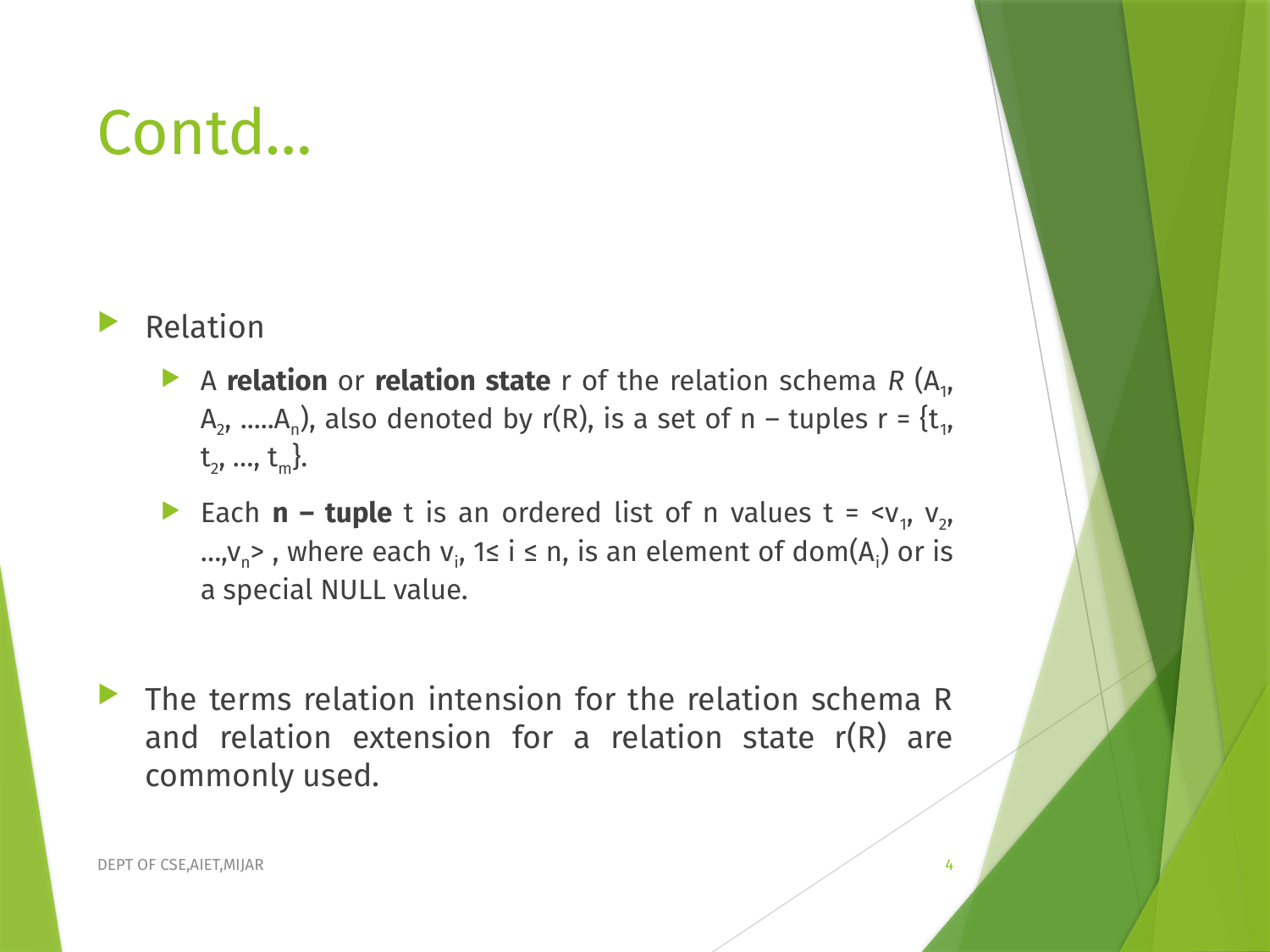

# Contd…
Relation
A relation or relation state r of the relation schema R (A1, A2, .....An), also denoted by r(R), is a set of n – tuples r = {t1, t2, …, tm}.
Each n – tuple t is an ordered list of n values t = <v1, v2, …,vn> , where each vi, 1≤ i ≤ n, is an element of dom(Ai) or is a special NULL value.

The terms relation intension for the relation schema R and relation extension for a relation state r(R) are commonly used.

DEPT OF CSE,AIET,MIJAR
4